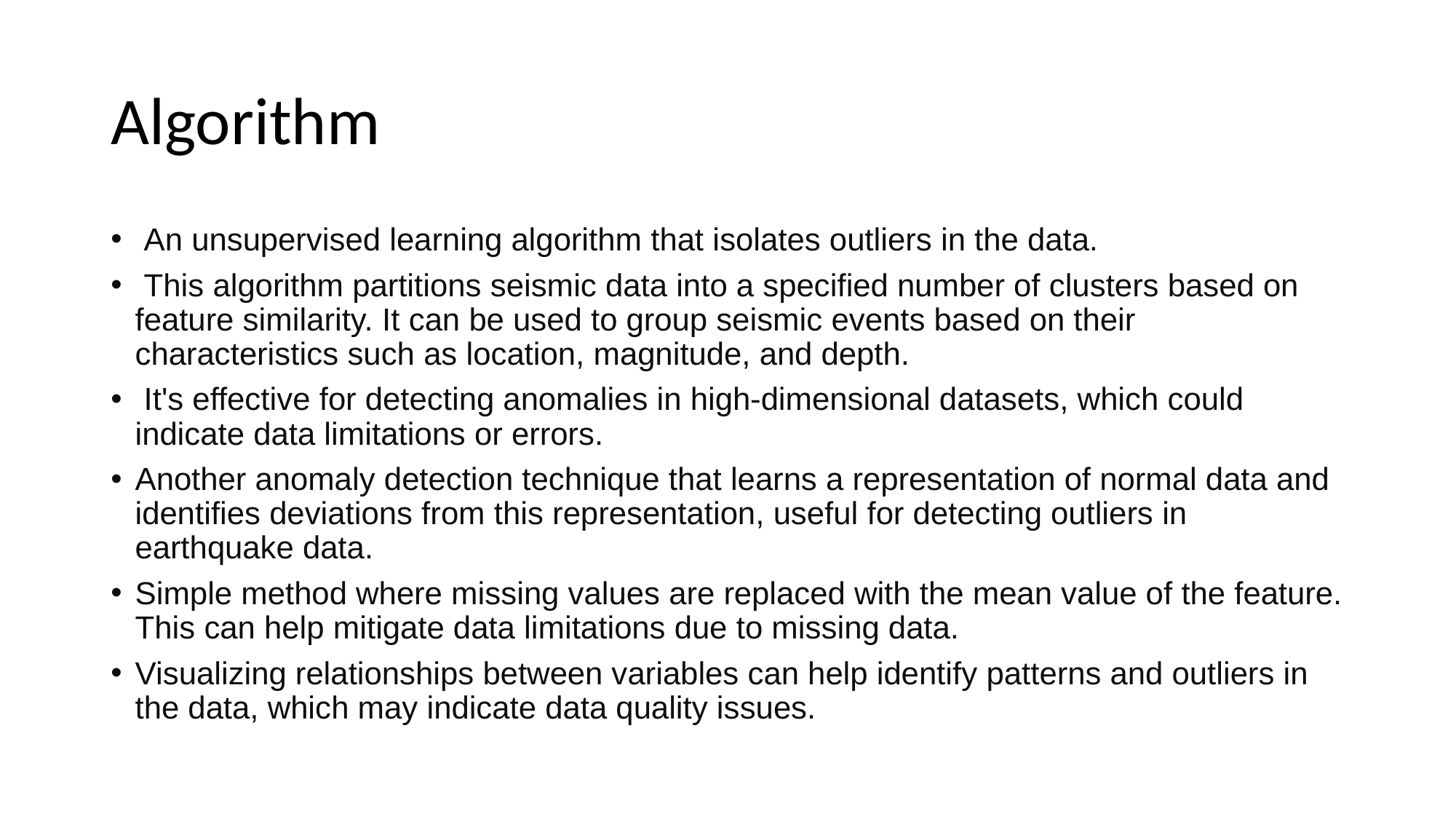

# Algorithm
 An unsupervised learning algorithm that isolates outliers in the data.
 This algorithm partitions seismic data into a specified number of clusters based on feature similarity. It can be used to group seismic events based on their characteristics such as location, magnitude, and depth.
 It's effective for detecting anomalies in high-dimensional datasets, which could indicate data limitations or errors.
Another anomaly detection technique that learns a representation of normal data and identifies deviations from this representation, useful for detecting outliers in earthquake data.
Simple method where missing values are replaced with the mean value of the feature. This can help mitigate data limitations due to missing data.
Visualizing relationships between variables can help identify patterns and outliers in the data, which may indicate data quality issues.